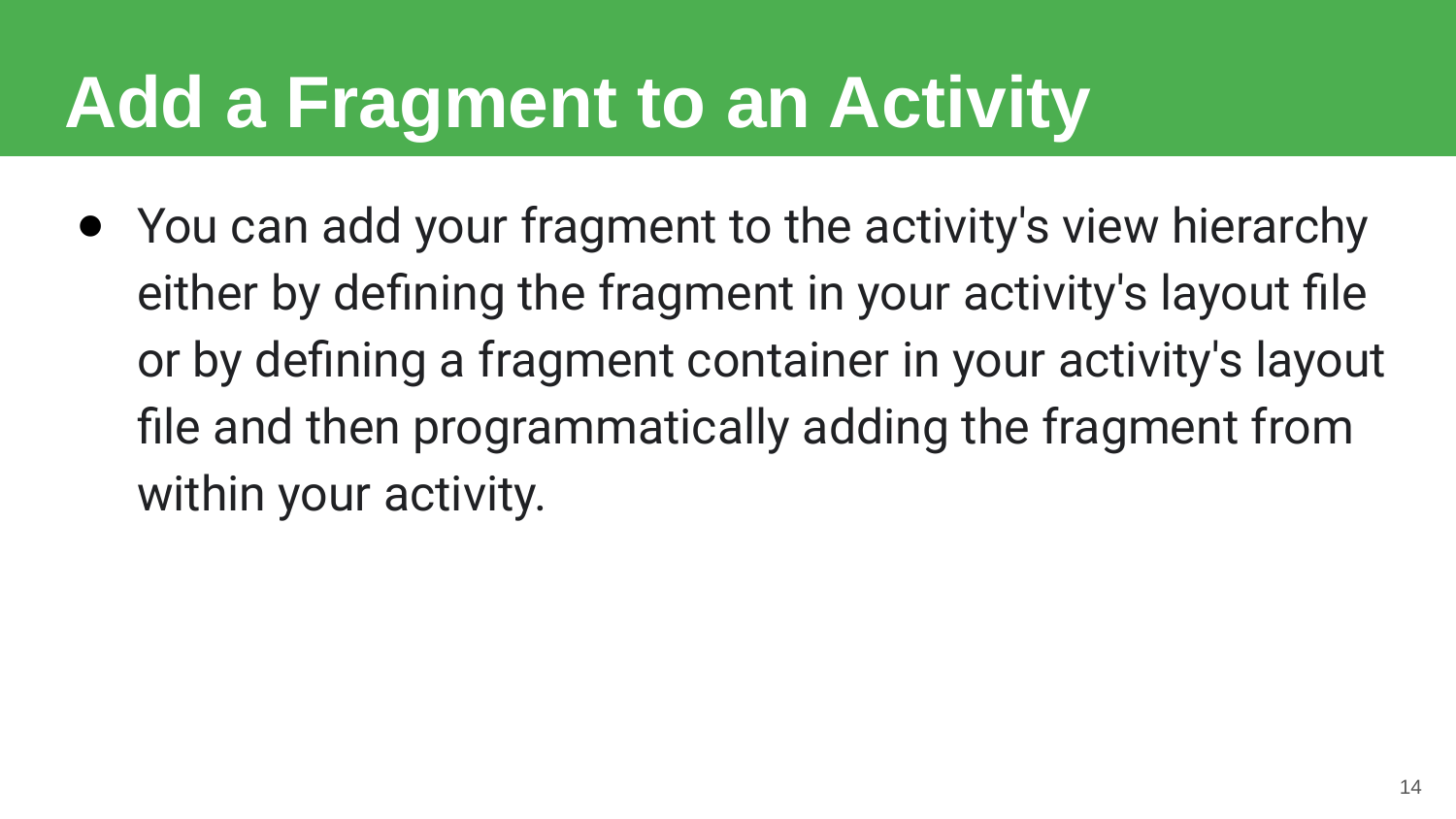

# Add a Fragment to an Activity
You can add your fragment to the activity's view hierarchy either by defining the fragment in your activity's layout file or by defining a fragment container in your activity's layout file and then programmatically adding the fragment from within your activity.
14